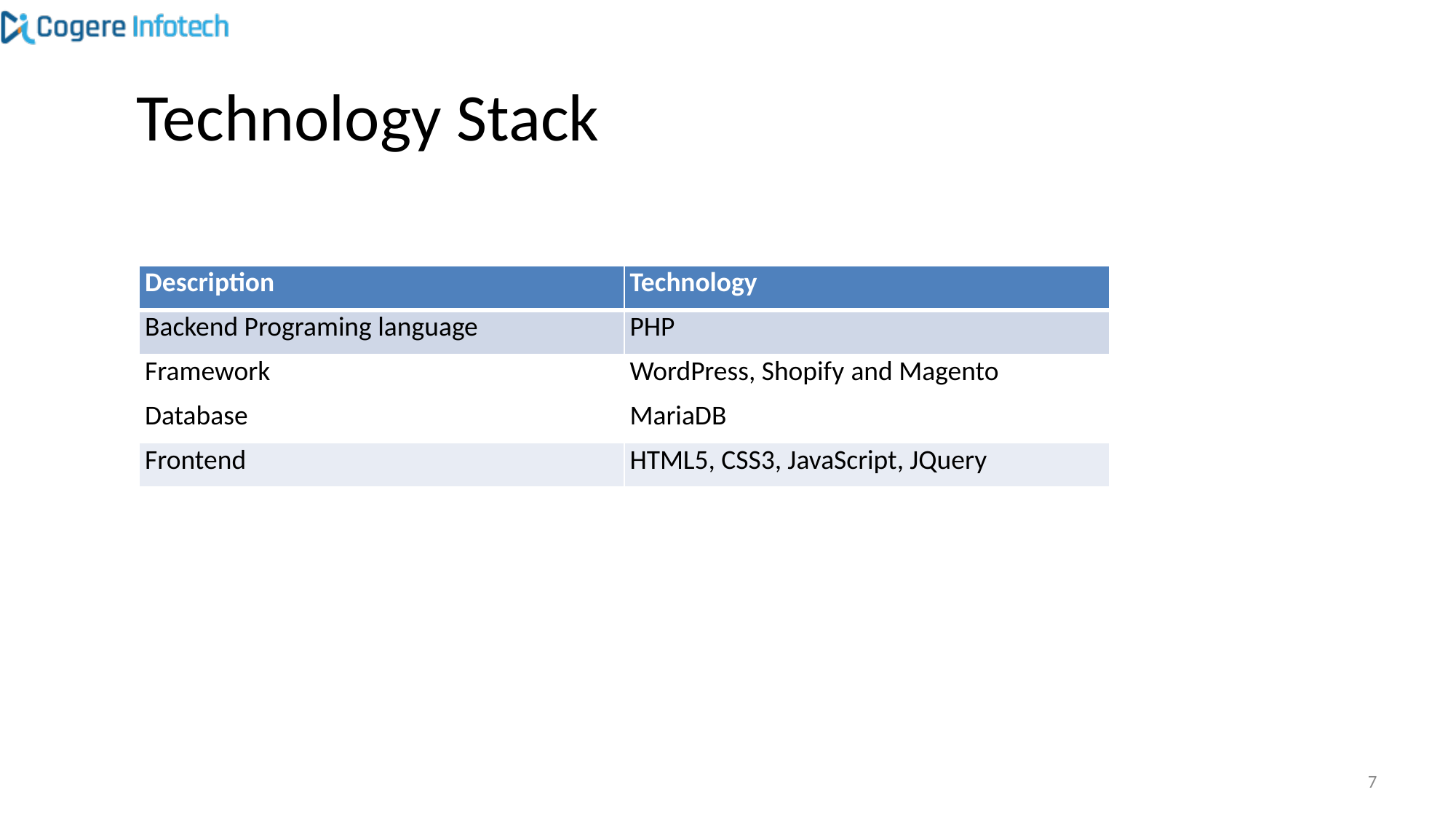

Technology Stack
| Description | Technology |
| --- | --- |
| Backend Programing language | PHP |
| Framework | WordPress, Shopify and Magento |
| Database | MariaDB |
| Frontend | HTML5, CSS3, JavaScript, JQuery |
7